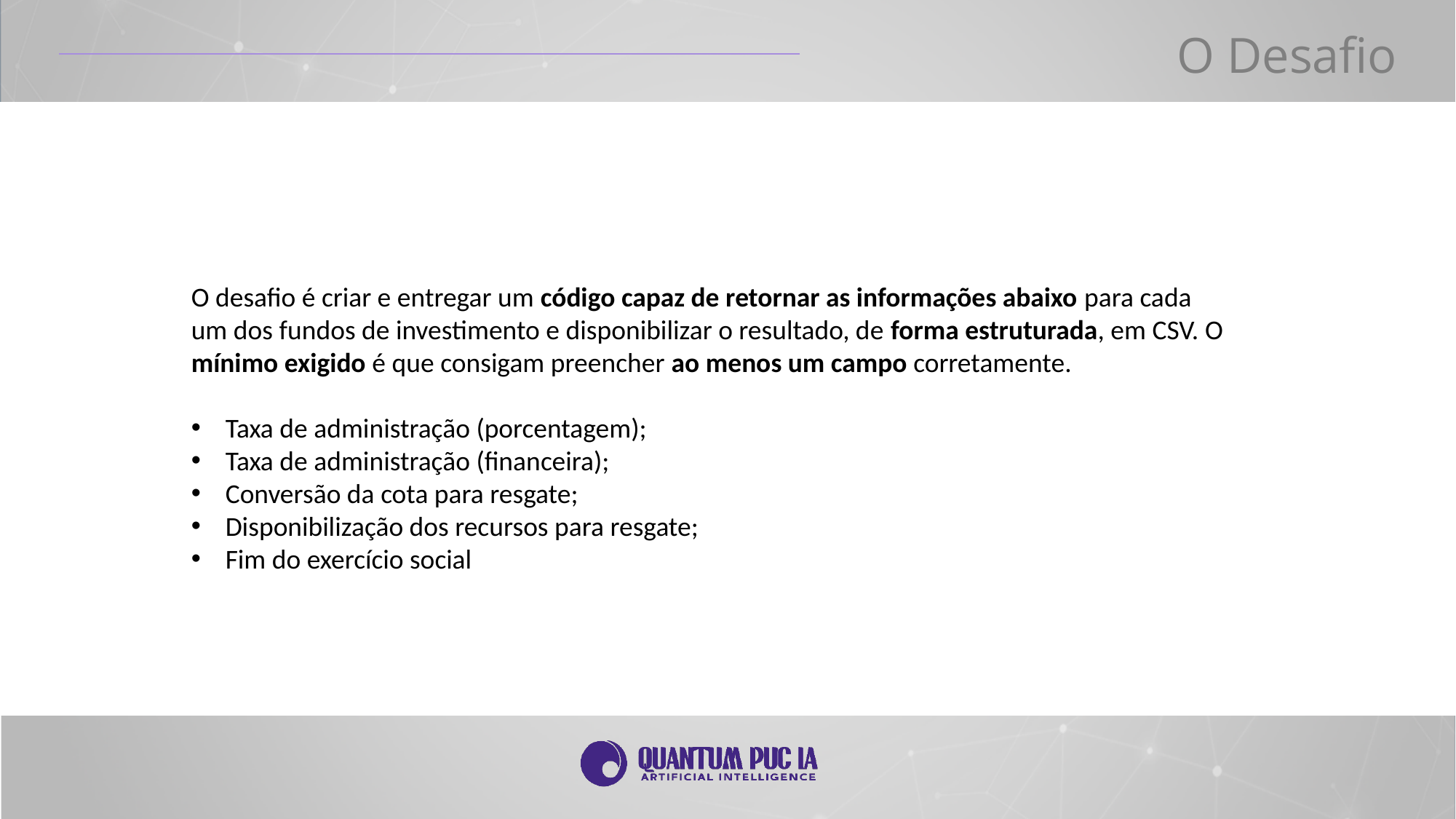

O Desafio
O desafio é criar e entregar um código capaz de retornar as informações abaixo para cada um dos fundos de investimento e disponibilizar o resultado, de forma estruturada, em CSV. O mínimo exigido é que consigam preencher ao menos um campo corretamente.

Taxa de administração (porcentagem);
Taxa de administração (financeira);
Conversão da cota para resgate;
Disponibilização dos recursos para resgate;
Fim do exercício social